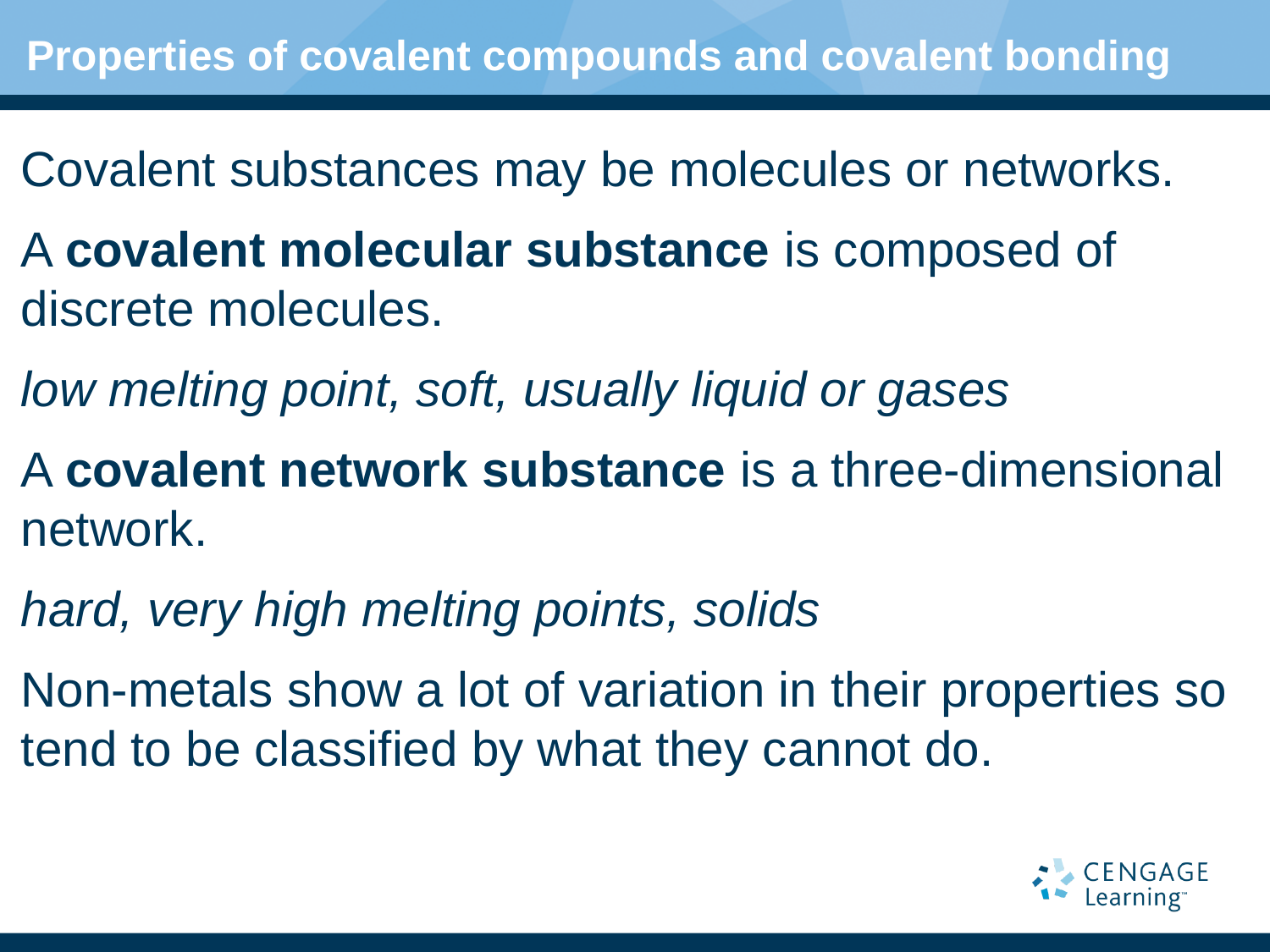

# Properties of covalent compounds and covalent bonding
Covalent substances may be molecules or networks.
A covalent molecular substance is composed of discrete molecules.
low melting point, soft, usually liquid or gases
A covalent network substance is a three-dimensional network.
hard, very high melting points, solids
Non-metals show a lot of variation in their properties so tend to be classified by what they cannot do.